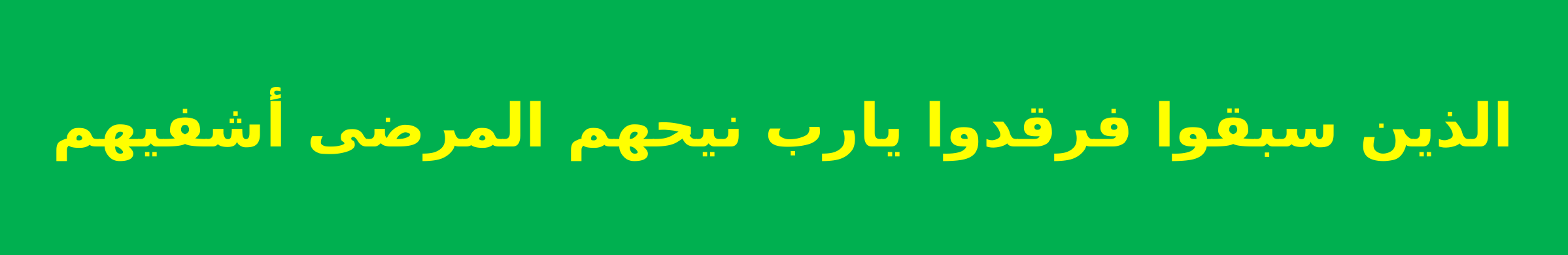

الذين سبقوا فرقدوا يارب نيحهم المرضى أشفيهم